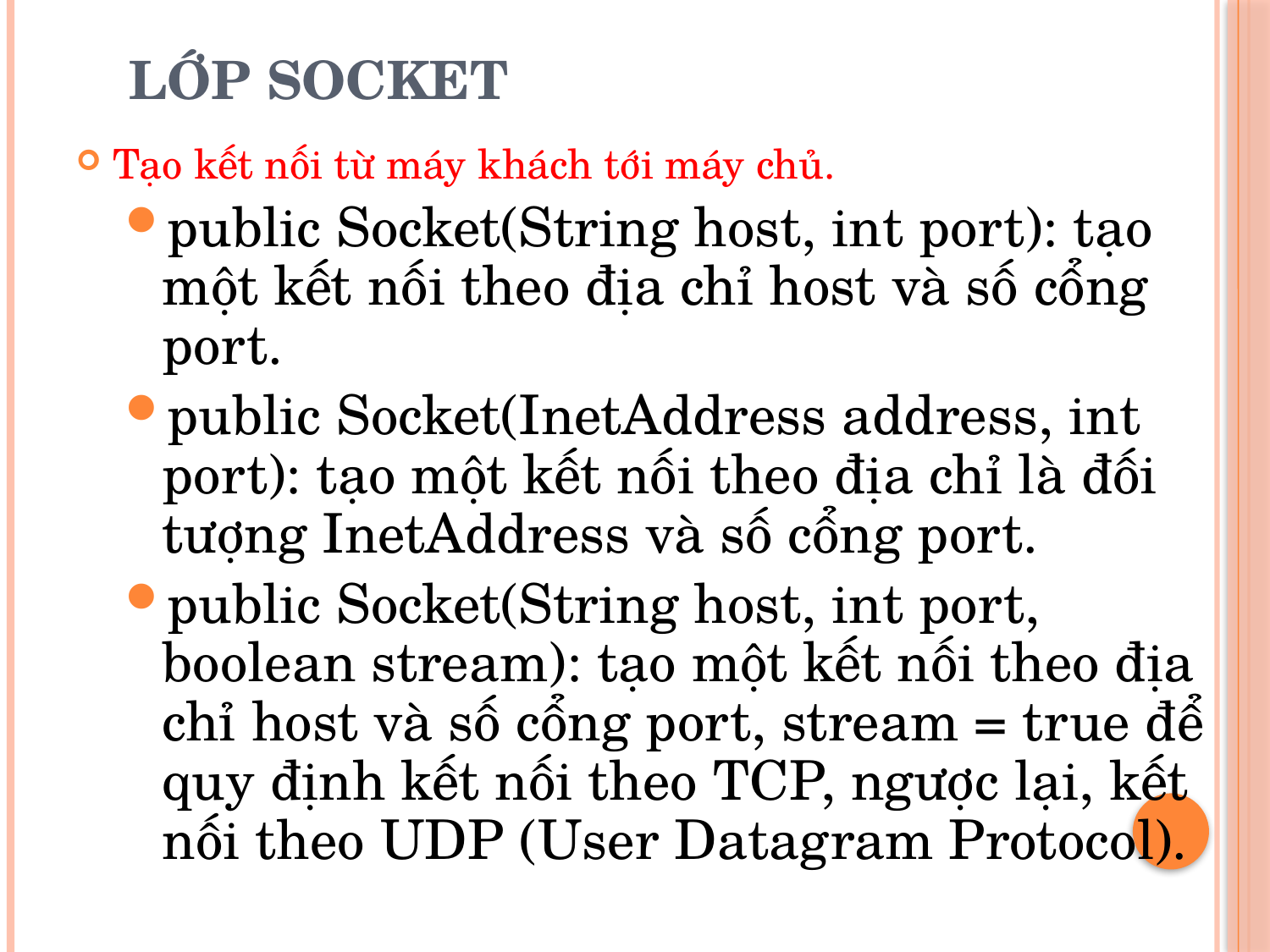

# Lớp Socket
Tạo kết nối từ máy khách tới máy chủ.
public Socket(String host, int port): tạo một kết nối theo địa chỉ host và số cổng port.
public Socket(InetAddress address, int port): tạo một kết nối theo địa chỉ là đối tượng InetAddress và số cổng port.
public Socket(String host, int port, boolean stream): tạo một kết nối theo địa chỉ host và số cổng port, stream = true để quy định kết nối theo TCP, ngược lại, kết nối theo UDP (User Datagram Protocol).